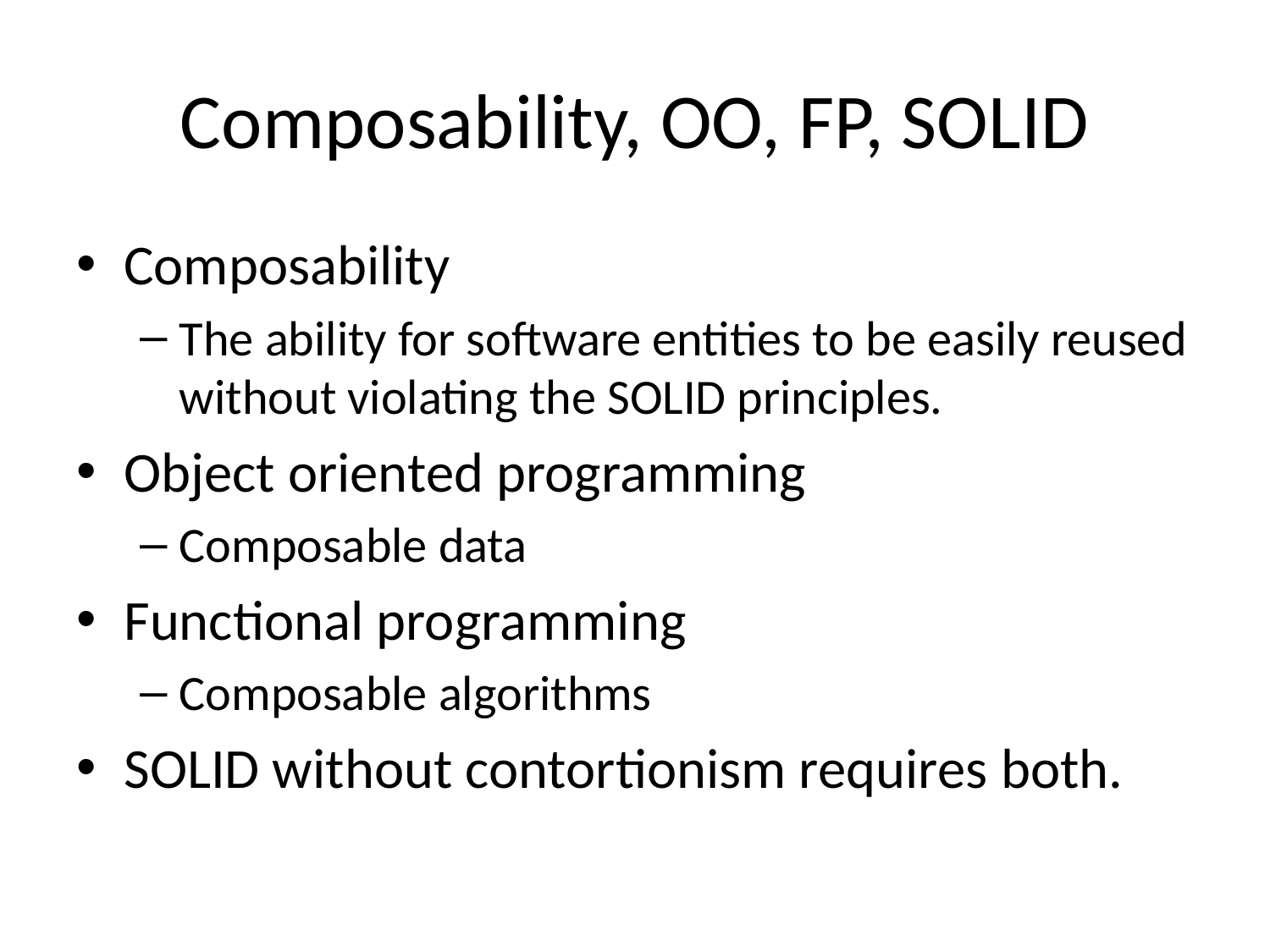

# Composability, OO, FP, SOLID
Composability
The ability for software entities to be easily reused without violating the SOLID principles.
Object oriented programming
Composable data
Functional programming
Composable algorithms
SOLID without contortionism requires both.